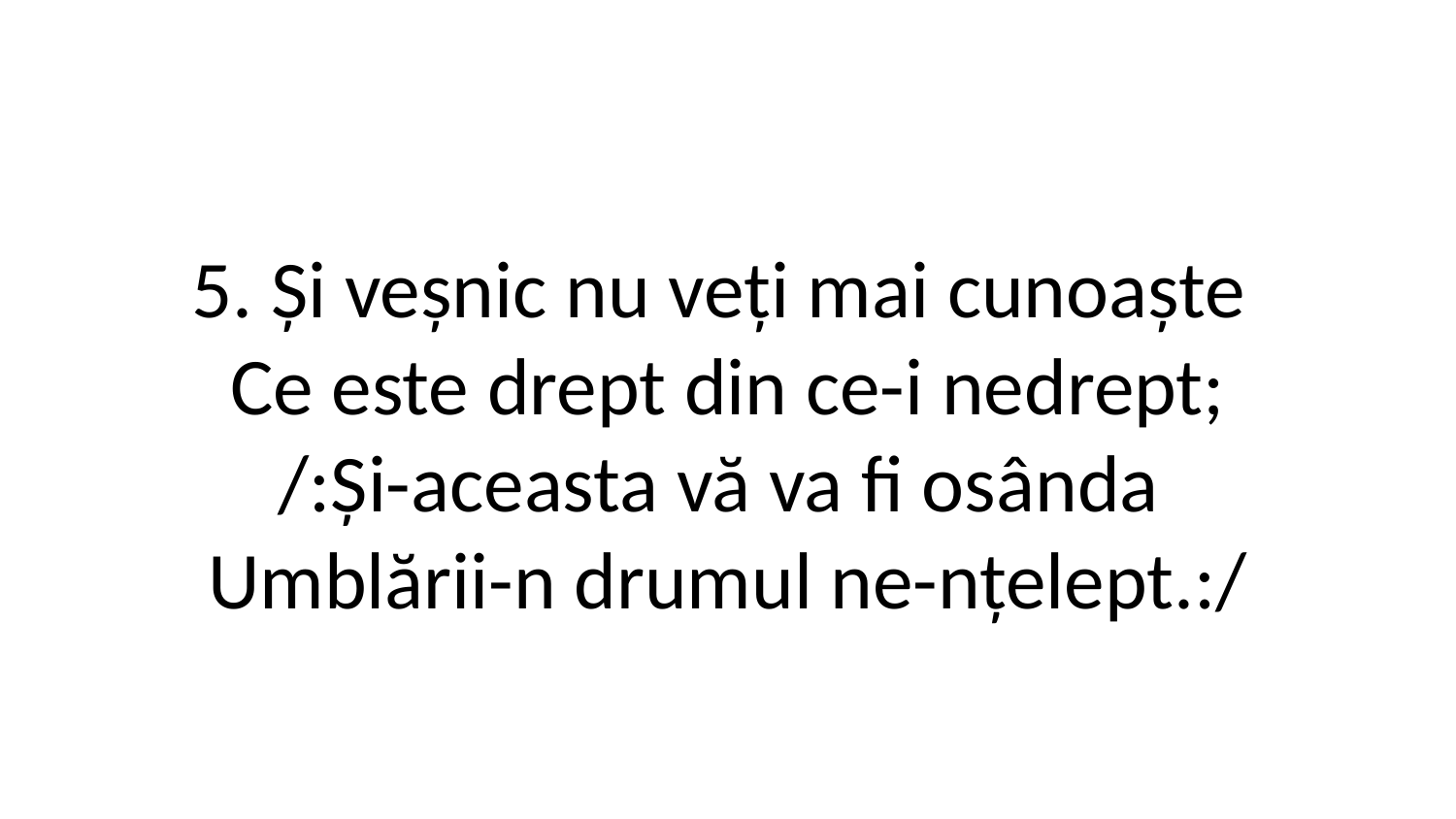

5. Și veșnic nu veți mai cunoaște
Ce este drept din ce-i nedrept;
/:Și-aceasta vă va fi osânda
Umblării-n drumul ne-nțelept.:/